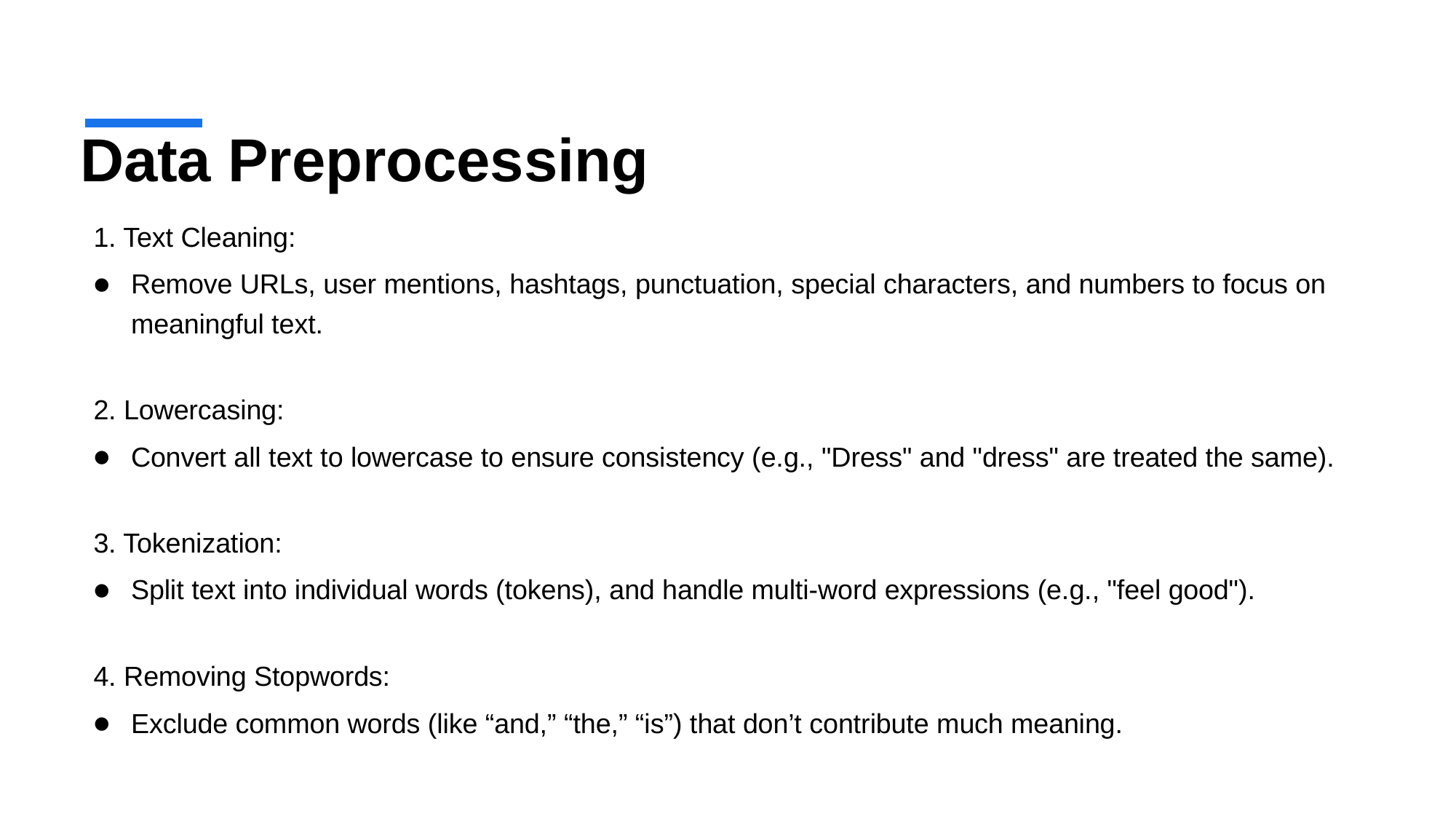

# Data Preprocessing
1. Text Cleaning:
Remove URLs, user mentions, hashtags, punctuation, special characters, and numbers to focus on meaningful text.
2. Lowercasing:
Convert all text to lowercase to ensure consistency (e.g., "Dress" and "dress" are treated the same).
3. Tokenization:
Split text into individual words (tokens), and handle multi-word expressions (e.g., "feel good").
4. Removing Stopwords:
Exclude common words (like “and,” “the,” “is”) that don’t contribute much meaning.